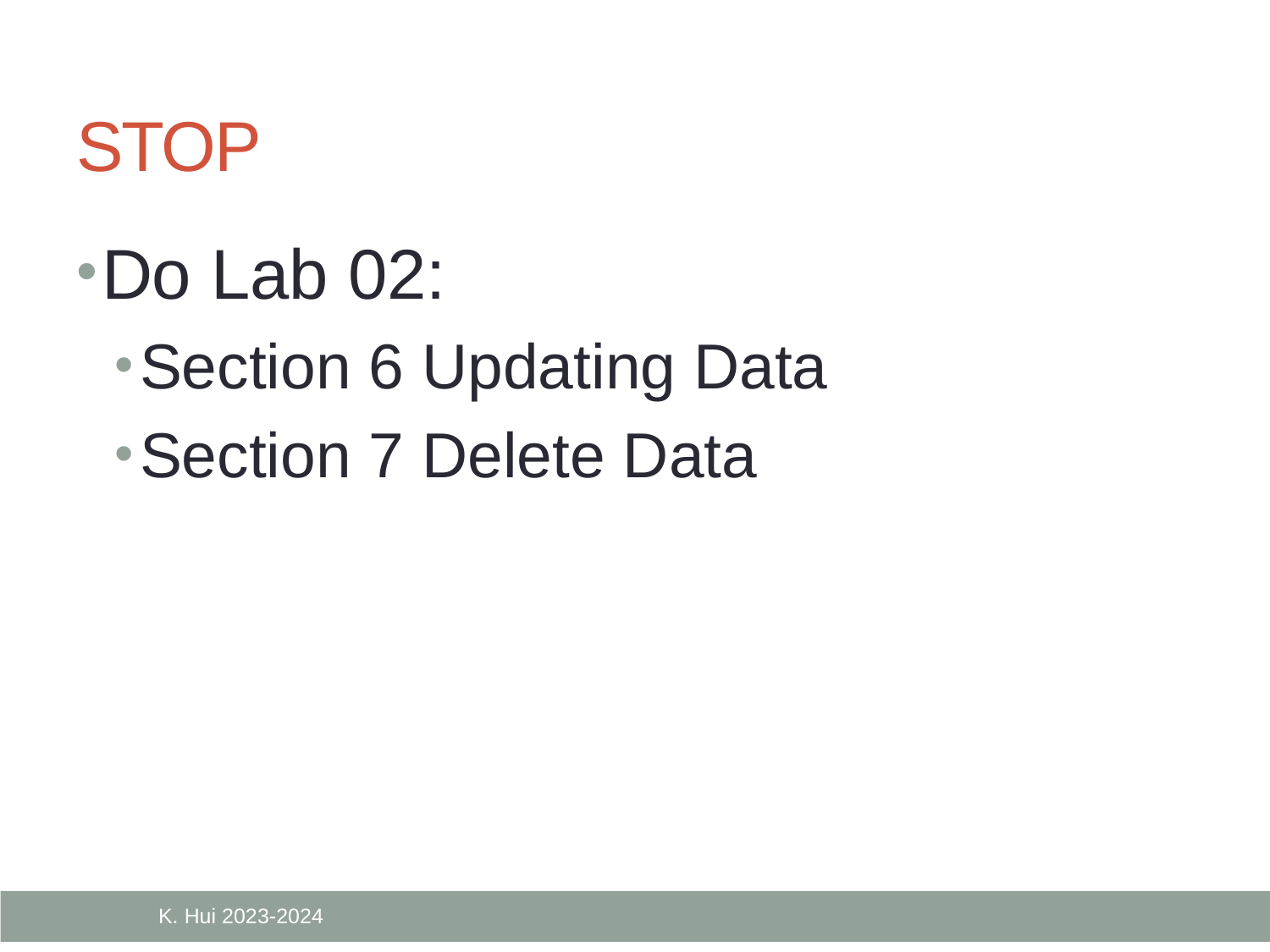

# STOP
Do Lab 02:
Section 6 Updating Data
Section 7 Delete Data
K. Hui 2023-2024